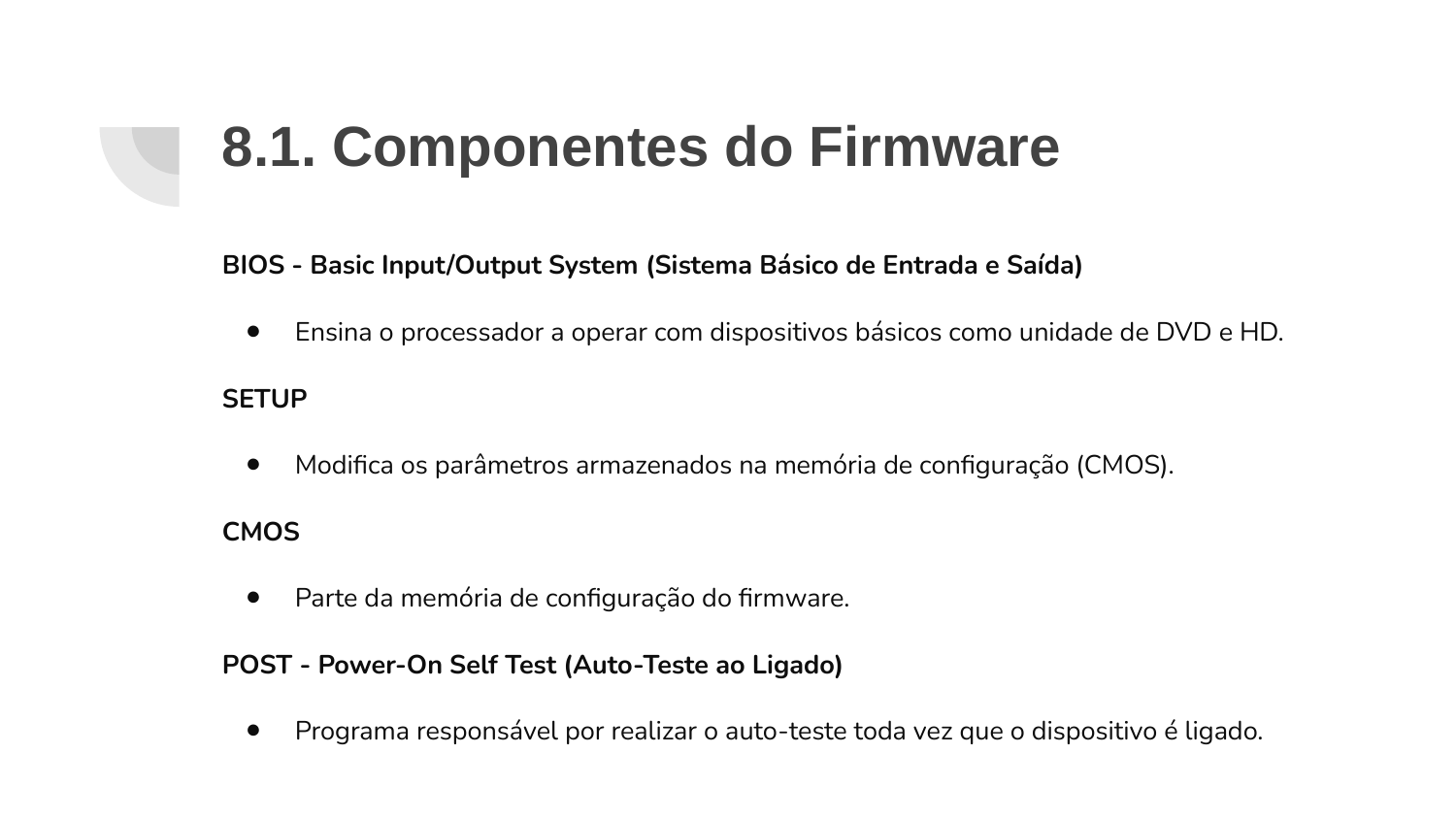

# 8.1. Componentes do Firmware
BIOS - Basic Input/Output System (Sistema Básico de Entrada e Saída)
Ensina o processador a operar com dispositivos básicos como unidade de DVD e HD.
SETUP
Modifica os parâmetros armazenados na memória de configuração (CMOS).
CMOS
Parte da memória de configuração do firmware.
POST - Power-On Self Test (Auto-Teste ao Ligado)
Programa responsável por realizar o auto-teste toda vez que o dispositivo é ligado.